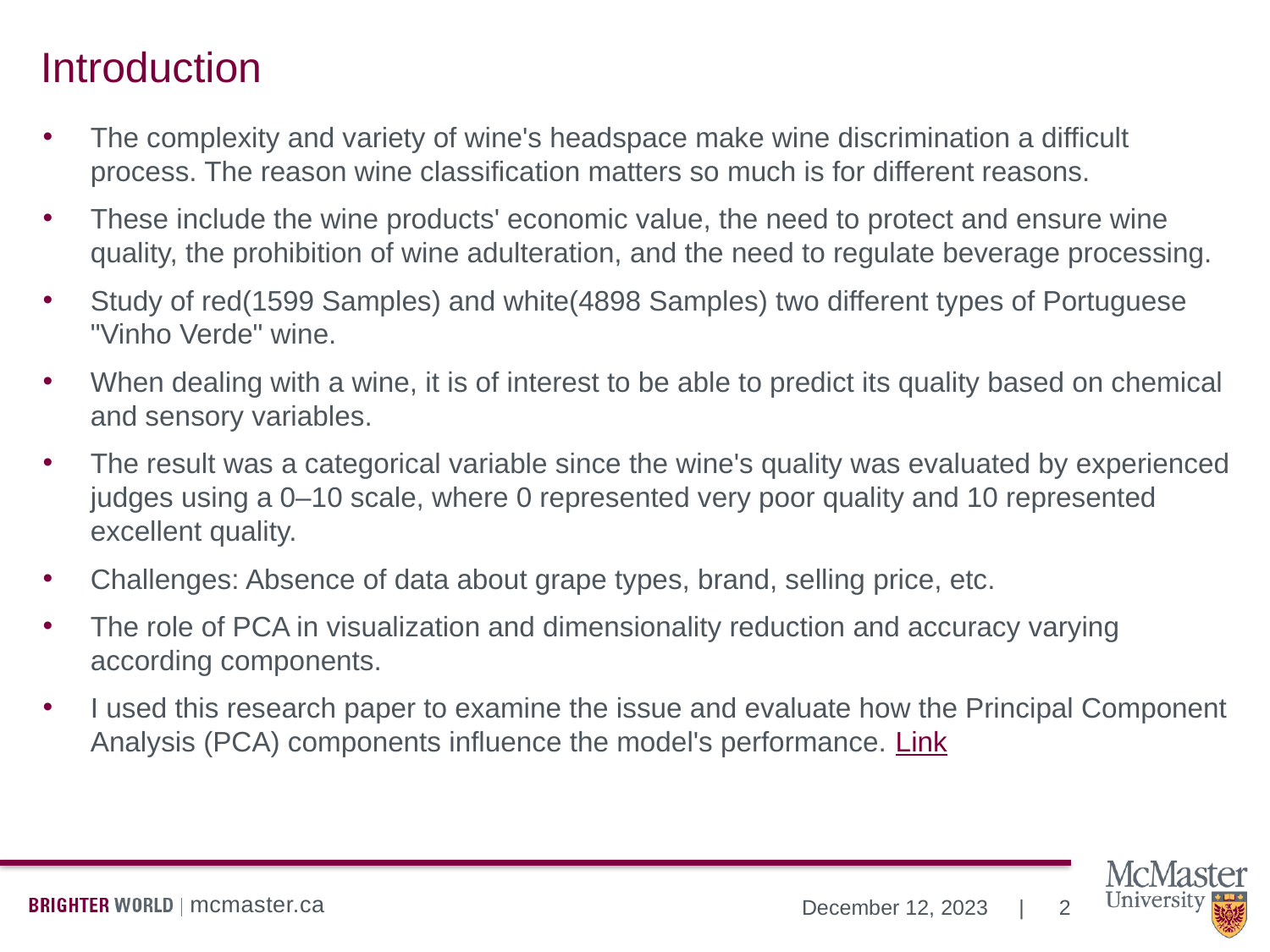

# Introduction
The complexity and variety of wine's headspace make wine discrimination a difficult process. The reason wine classification matters so much is for different reasons.
These include the wine products' economic value, the need to protect and ensure wine quality, the prohibition of wine adulteration, and the need to regulate beverage processing.
Study of red(1599 Samples) and white(4898 Samples) two different types of Portuguese "Vinho Verde" wine.
When dealing with a wine, it is of interest to be able to predict its quality based on chemical and sensory variables.
The result was a categorical variable since the wine's quality was evaluated by experienced judges using a 0–10 scale, where 0 represented very poor quality and 10 represented excellent quality.
Challenges: Absence of data about grape types, brand, selling price, etc.
The role of PCA in visualization and dimensionality reduction and accuracy varying according components.
I used this research paper to examine the issue and evaluate how the Principal Component Analysis (PCA) components influence the model's performance. Link
2
December 12, 2023